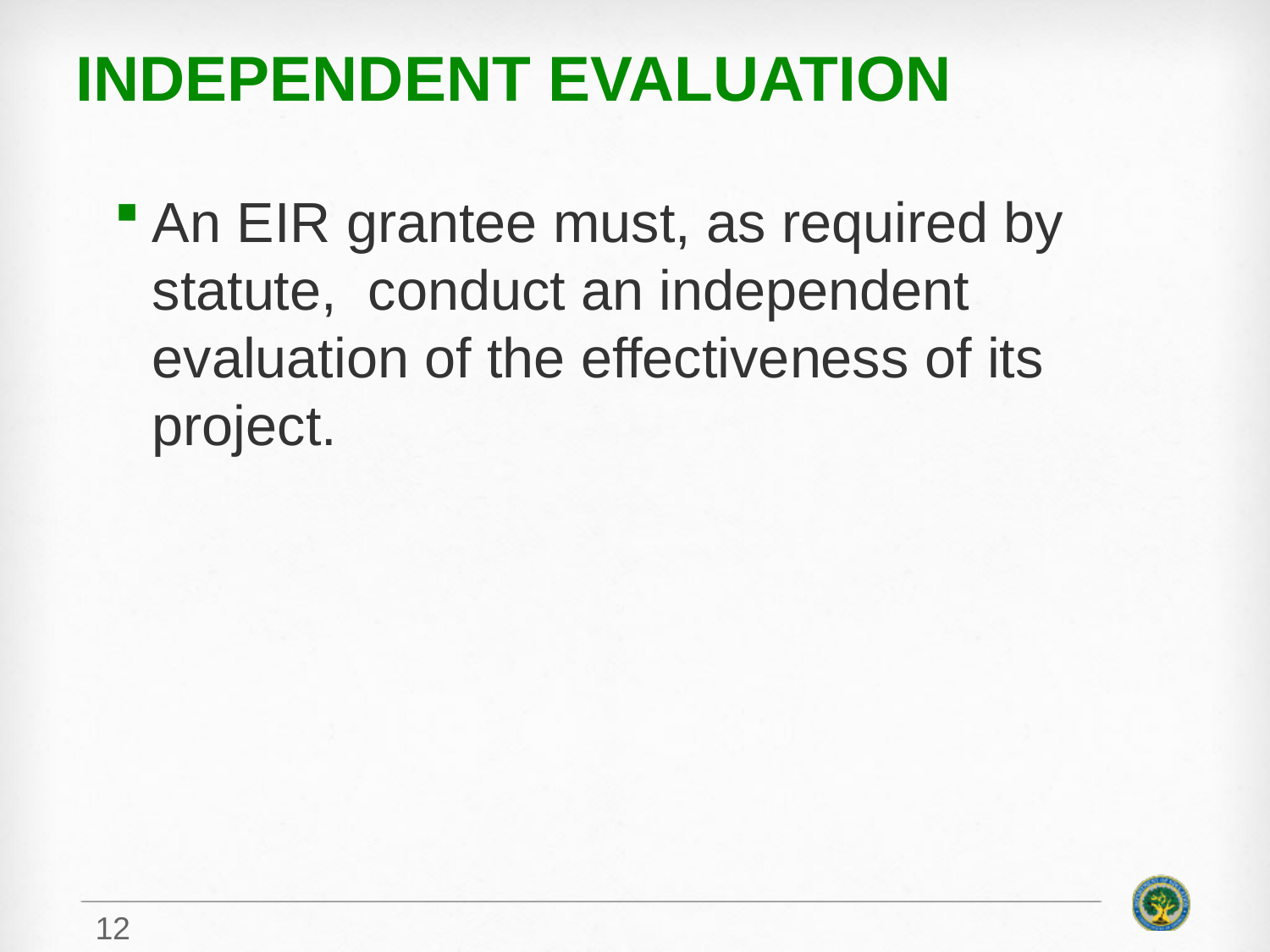

# Independent evaluation
An EIR grantee must, as required by statute,  conduct an independent evaluation of the effectiveness of its project.
12